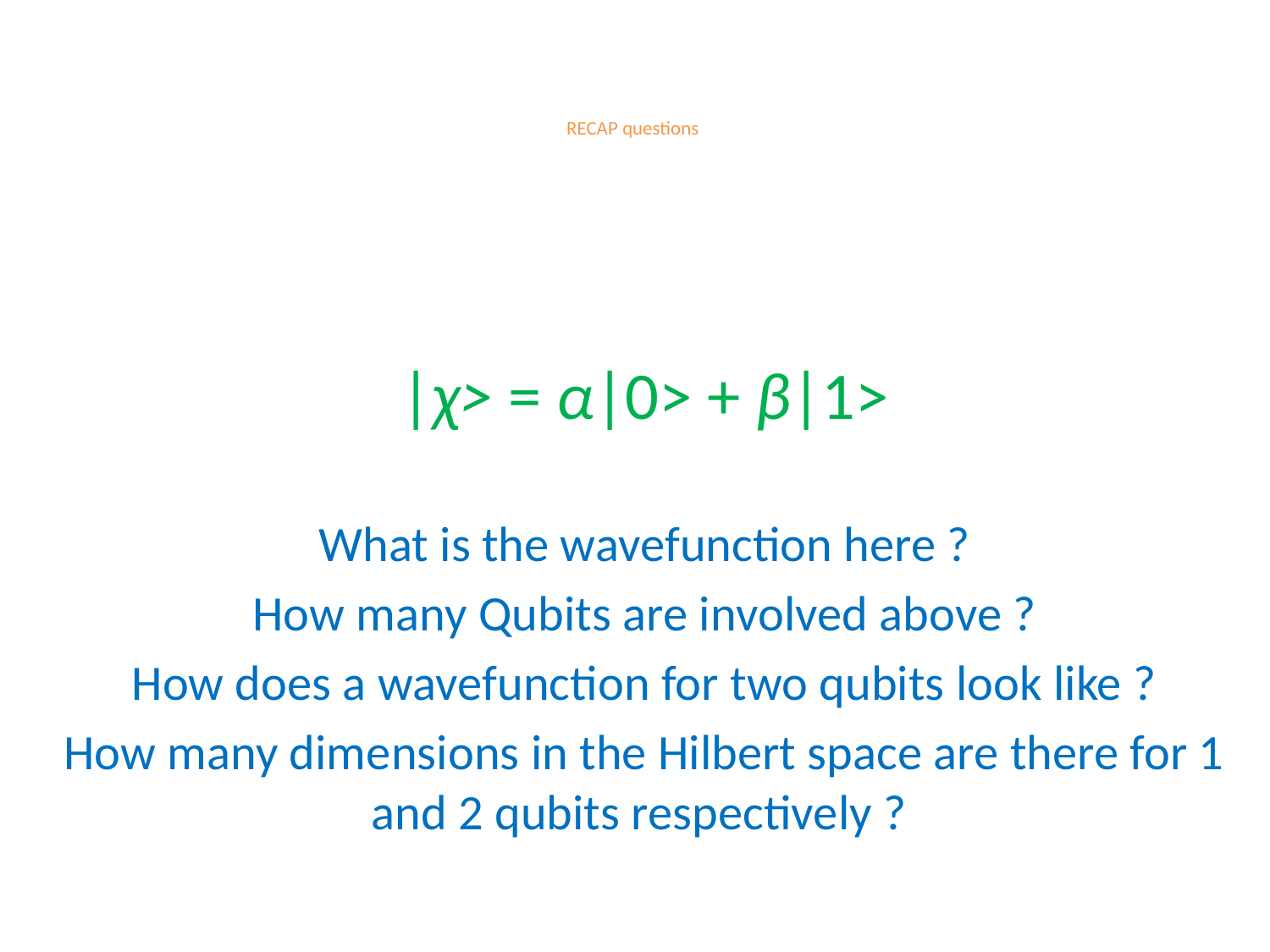

# RECAP questions
|χ> = α|0> + β|1>

What is the wavefunction here ?
How many Qubits are involved above ?
How does a wavefunction for two qubits look like ?
How many dimensions in the Hilbert space are there for 1 and 2 qubits respectively ?